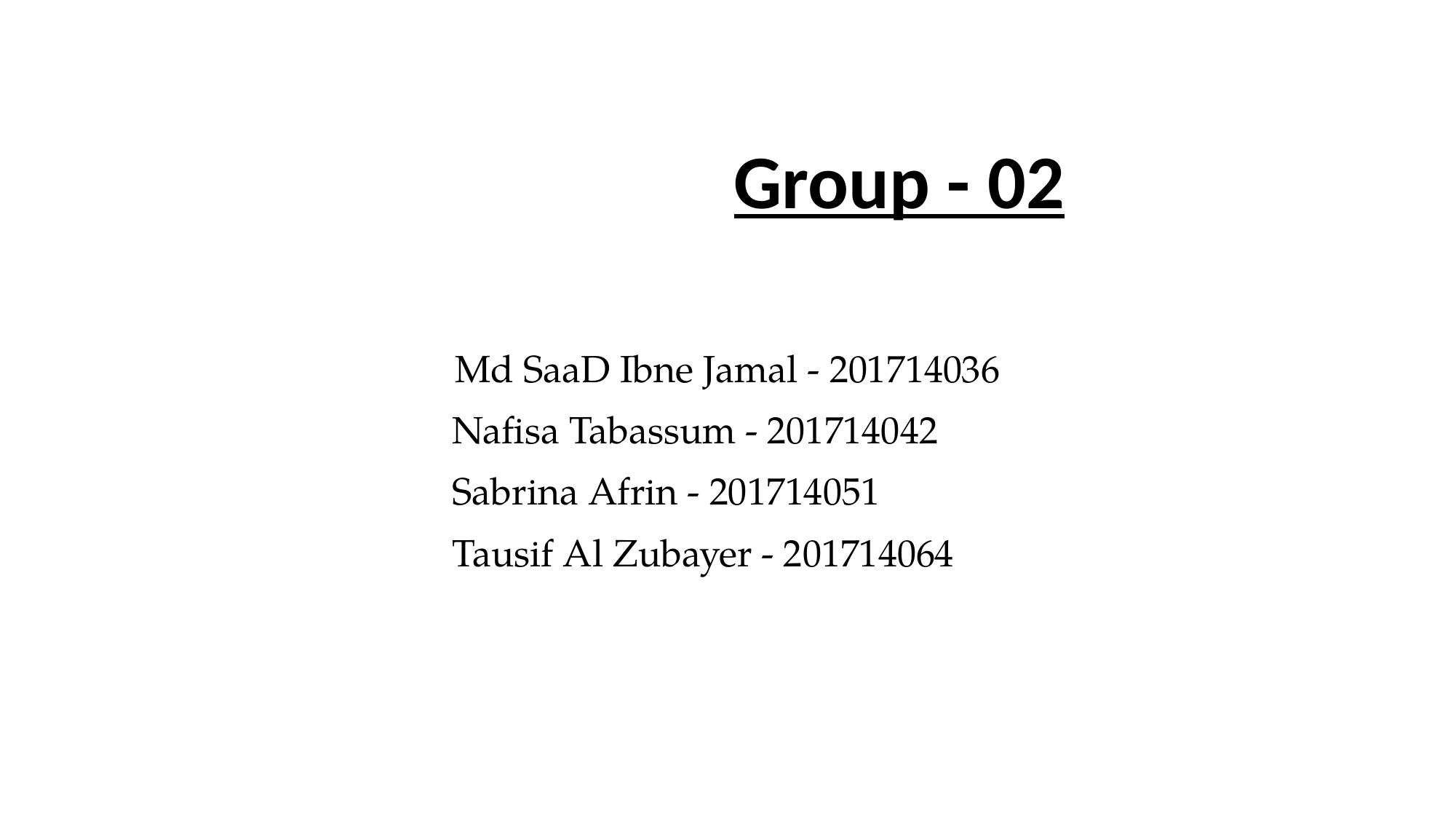

# Coal Mining Safety Monitoring and Alerting System

                               Group - 02

Md SaaD Ibne Jamal - 201714036
                                       Nafisa Tabassum - 201714042
                                       Sabrina Afrin - 201714051
                                       Tausif Al Zubayer - 201714064